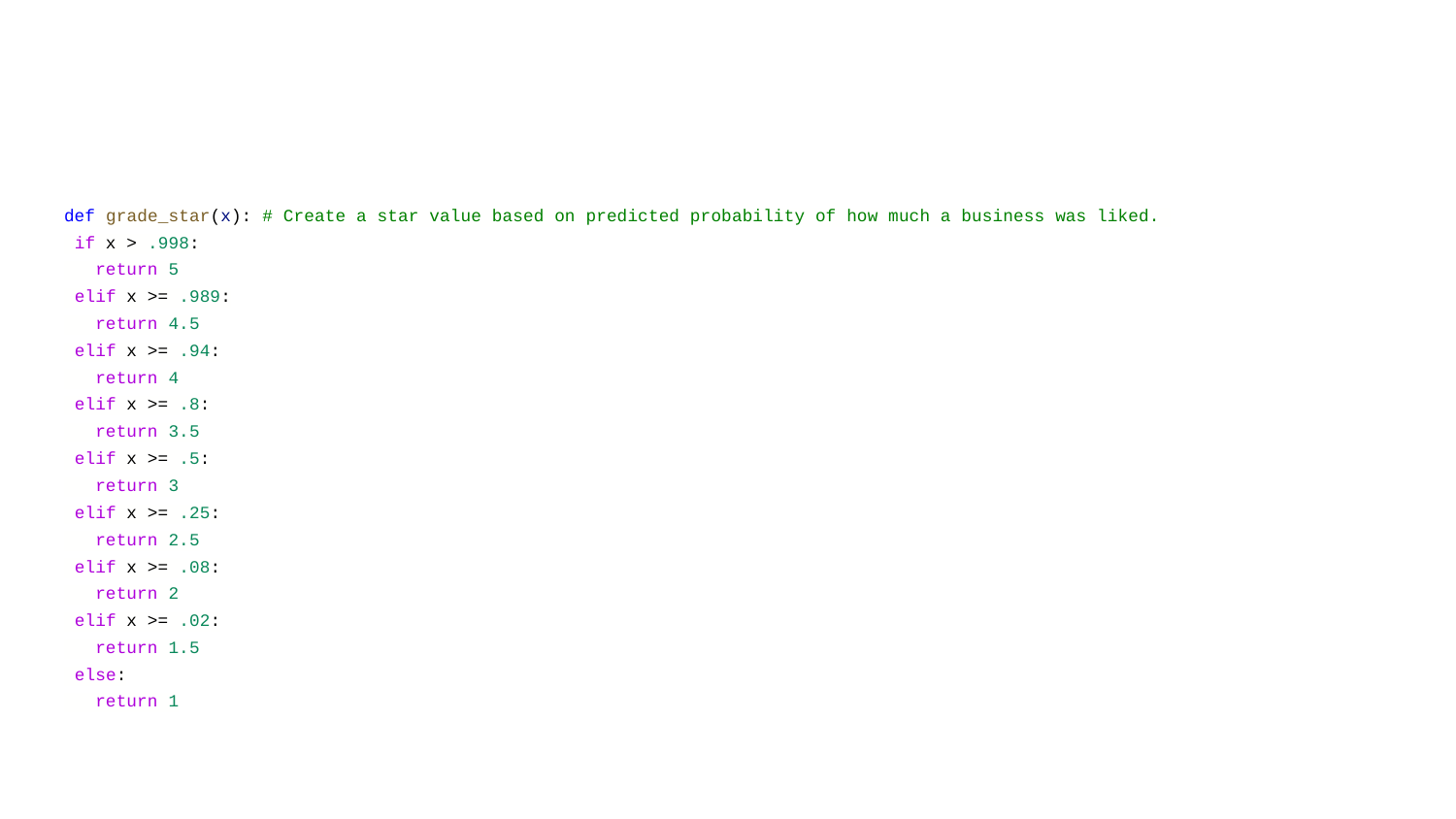

#
def grade_star(x): # Create a star value based on predicted probability of how much a business was liked.
 if x > .998:
   return 5
 elif x >= .989:
   return 4.5
 elif x >= .94:
   return 4
 elif x >= .8:
   return 3.5
 elif x >= .5:
   return 3
 elif x >= .25:
   return 2.5
 elif x >= .08:
   return 2
 elif x >= .02:
   return 1.5
 else:
   return 1